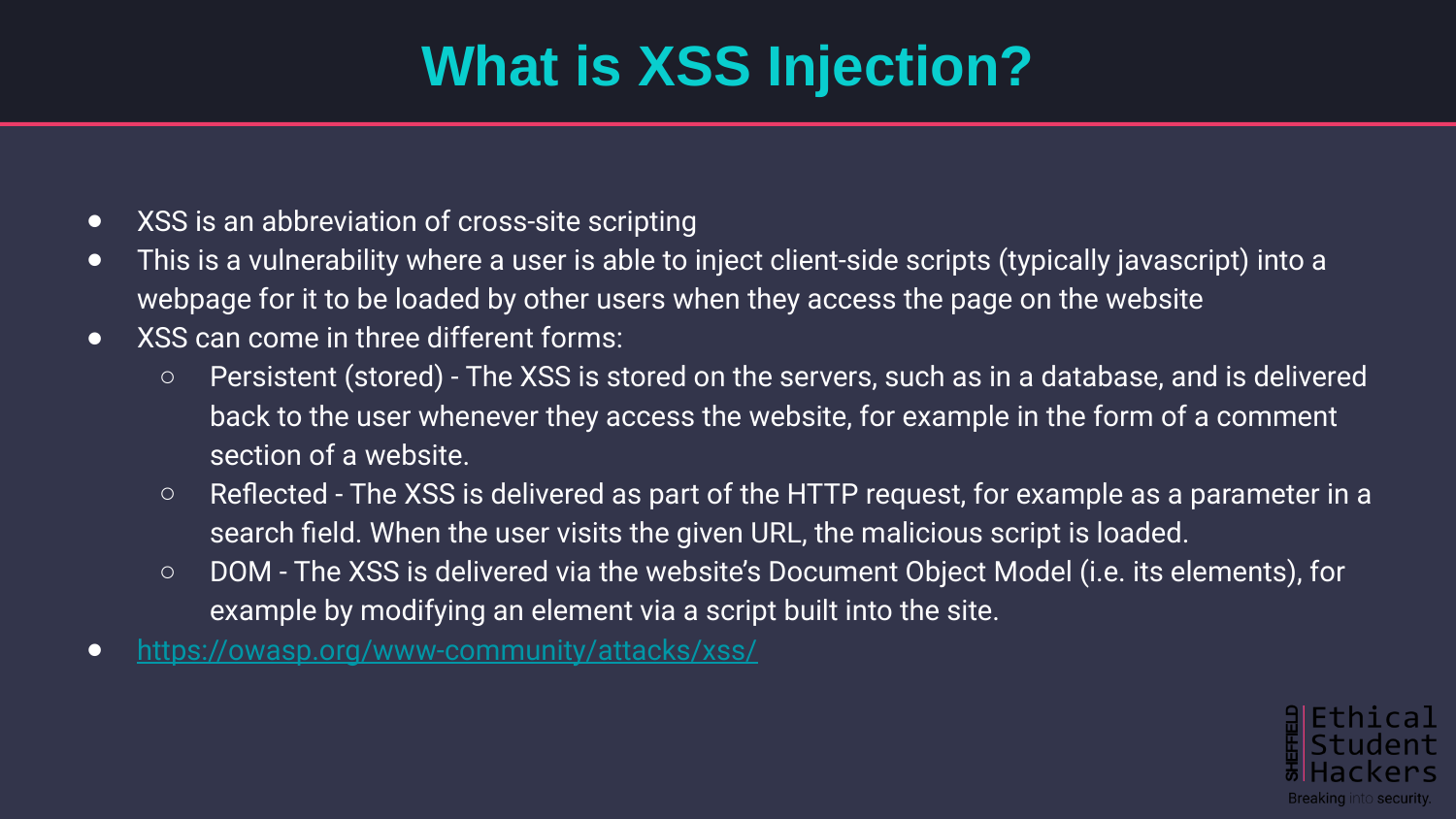

# What is XSS Injection?
XSS is an abbreviation of cross-site scripting
This is a vulnerability where a user is able to inject client-side scripts (typically javascript) into a webpage for it to be loaded by other users when they access the page on the website
XSS can come in three different forms:
Persistent (stored) - The XSS is stored on the servers, such as in a database, and is delivered back to the user whenever they access the website, for example in the form of a comment section of a website.
Reflected - The XSS is delivered as part of the HTTP request, for example as a parameter in a search field. When the user visits the given URL, the malicious script is loaded.
DOM - The XSS is delivered via the website’s Document Object Model (i.e. its elements), for example by modifying an element via a script built into the site.
https://owasp.org/www-community/attacks/xss/